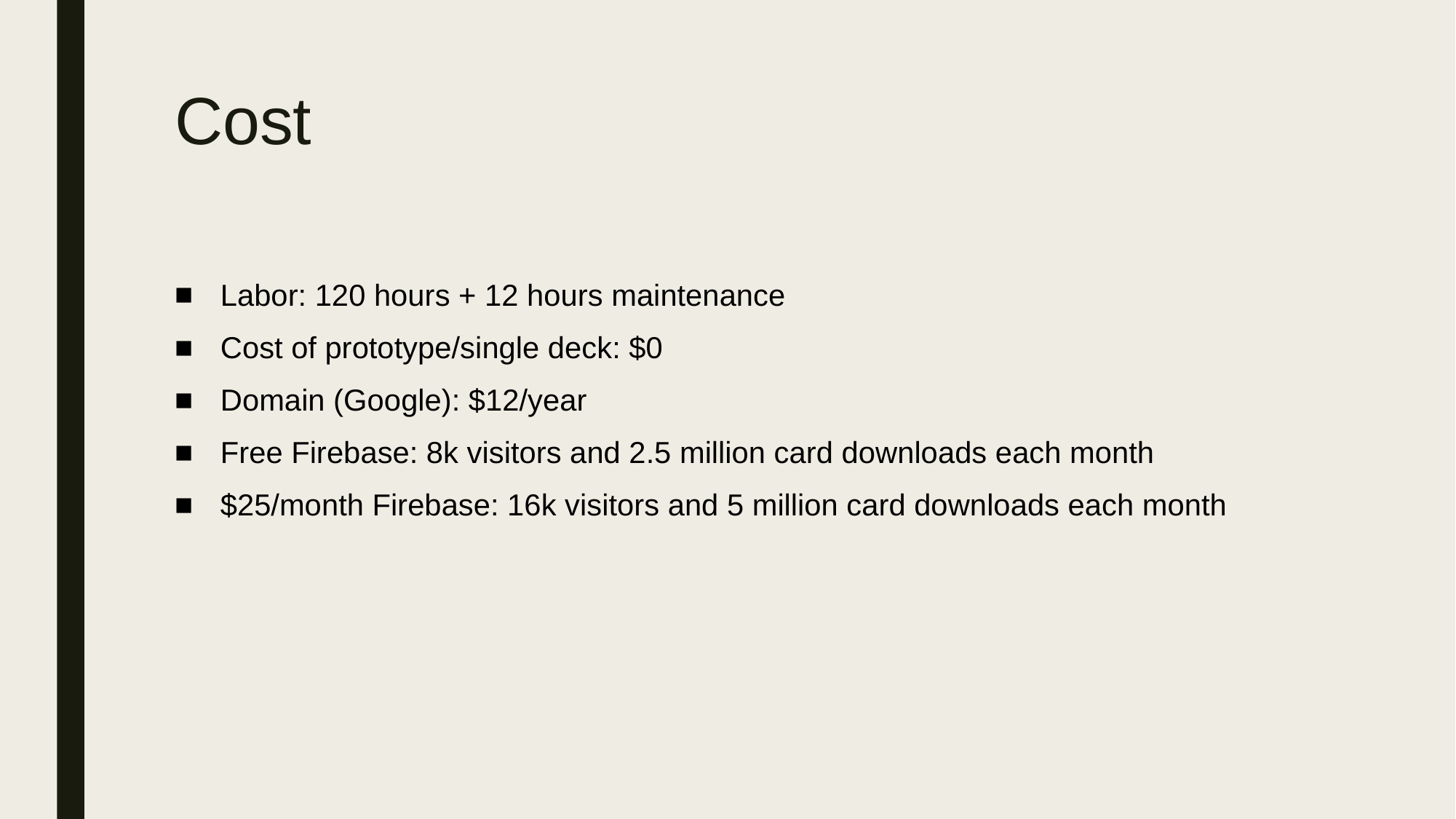

# Cost
Labor: 120 hours + 12 hours maintenance
Cost of prototype/single deck: $0
Domain (Google): $12/year
Free Firebase: 8k visitors and 2.5 million card downloads each month
$25/month Firebase: 16k visitors and 5 million card downloads each month